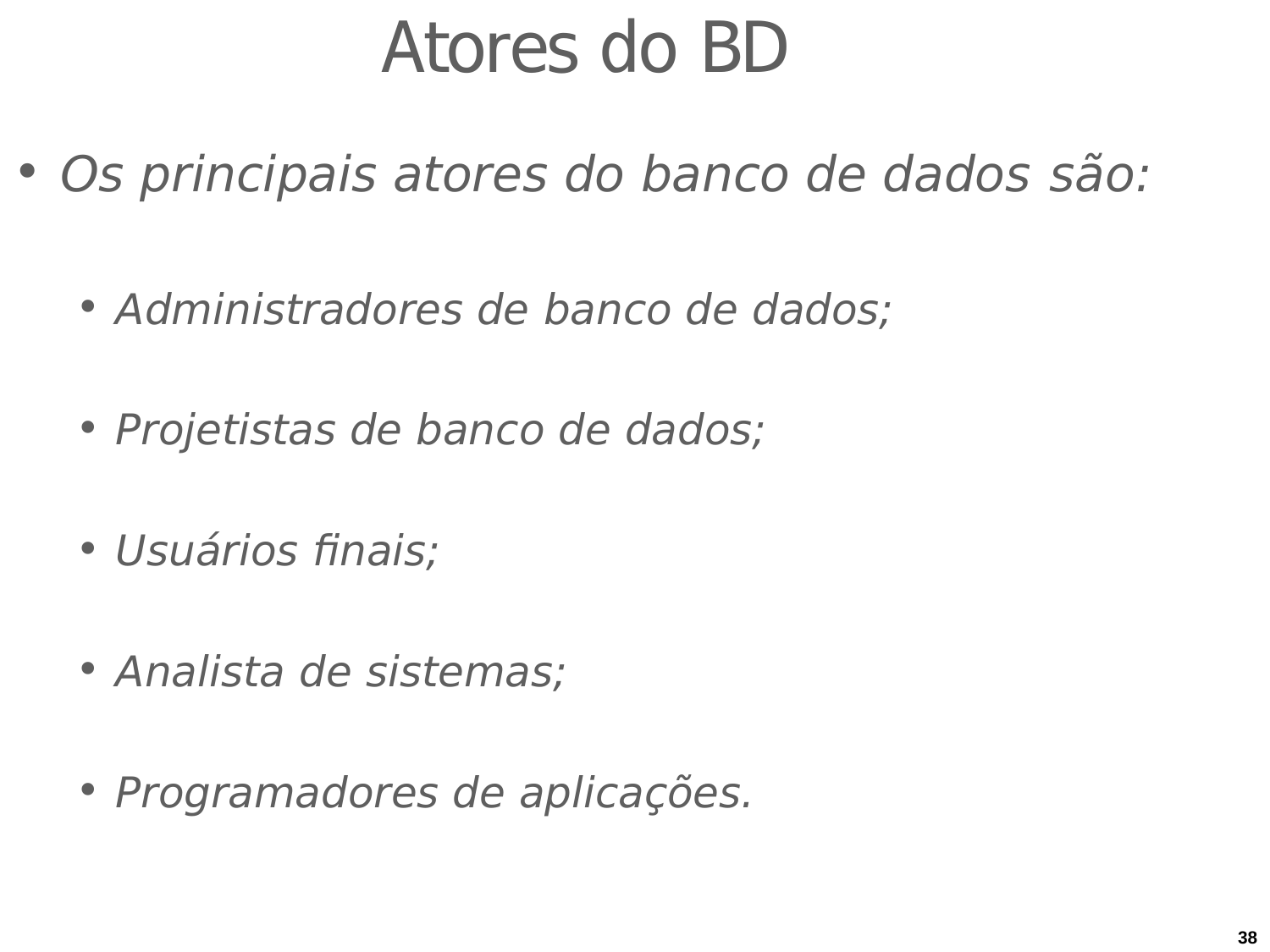

# Atores do BD
Os principais atores do banco de dados são:

Administradores de banco de dados;

Projetistas de banco de dados;

Usuários finais;

Analista de sistemas;

Programadores de aplicações.
38